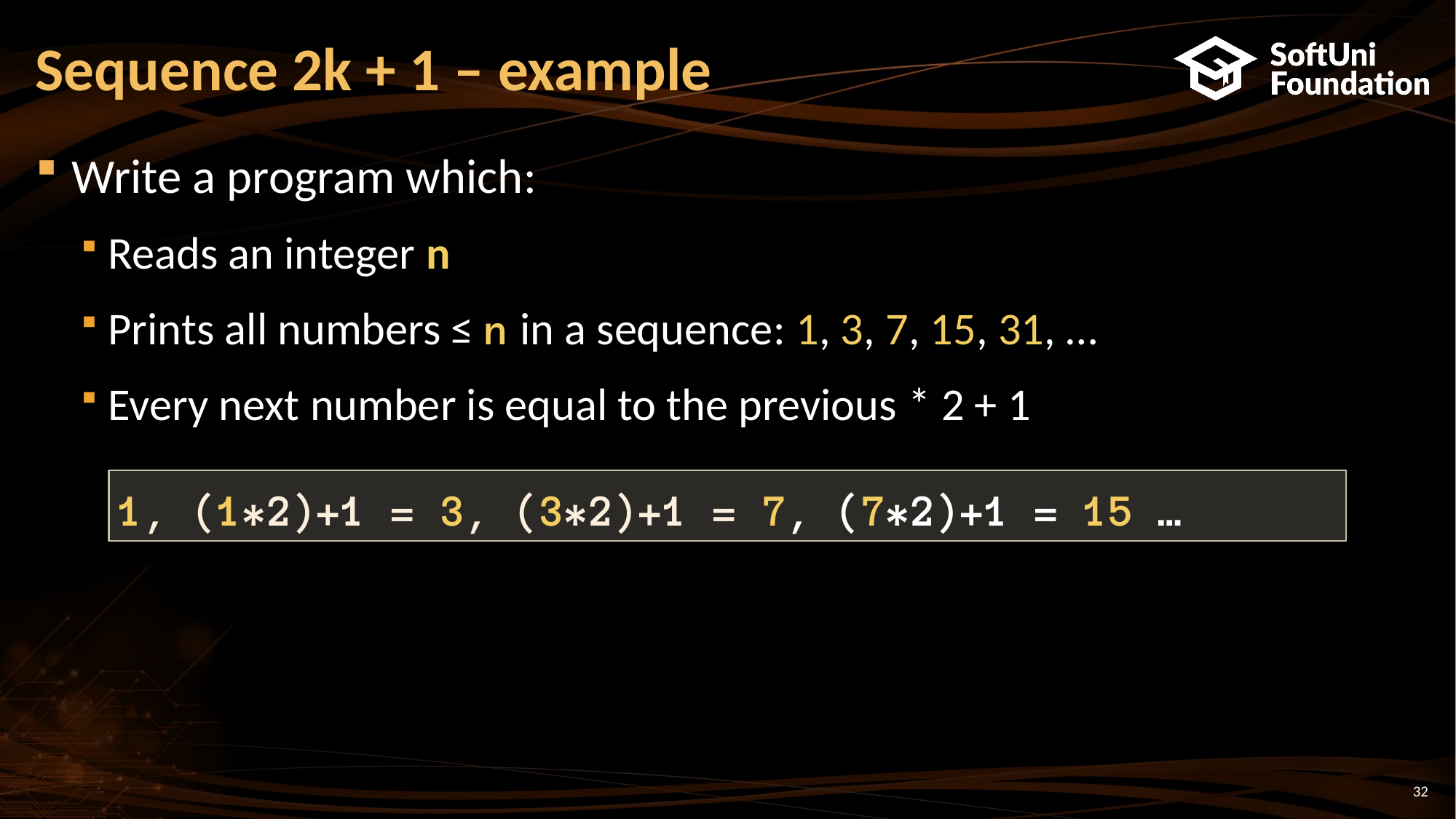

# Sequence 2k + 1 – example
Write a program which:
Reads an integer n
Prints all numbers ≤ n in a sequence: 1, 3, 7, 15, 31, …
Every next number is equal to the previous * 2 + 1
1, (1*2)+1 = 3, (3*2)+1 = 7, (7*2)+1 = 15 …
32